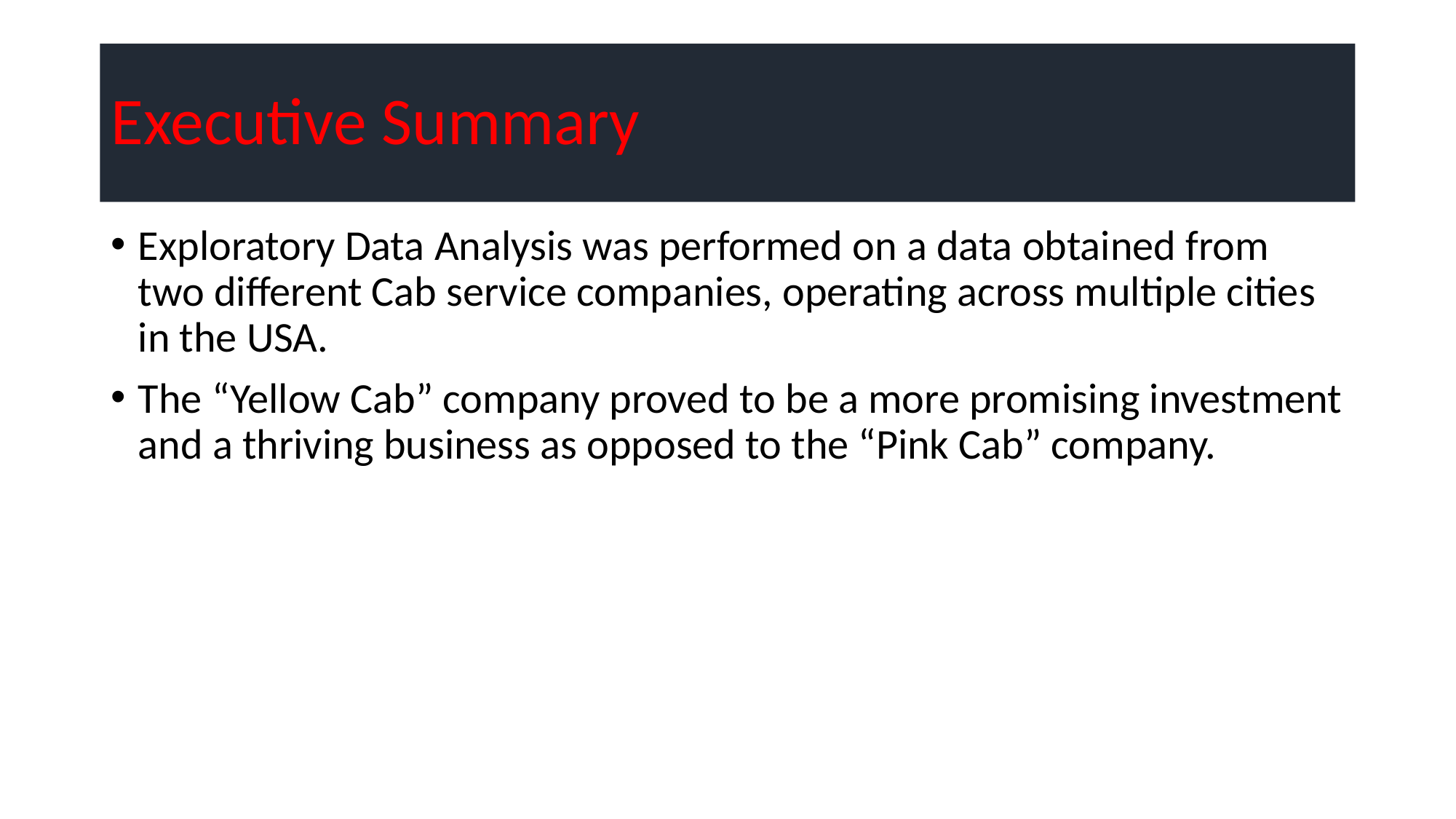

# Executive Summary
Exploratory Data Analysis was performed on a data obtained from two different Cab service companies, operating across multiple cities in the USA.
The “Yellow Cab” company proved to be a more promising investment and a thriving business as opposed to the “Pink Cab” company.